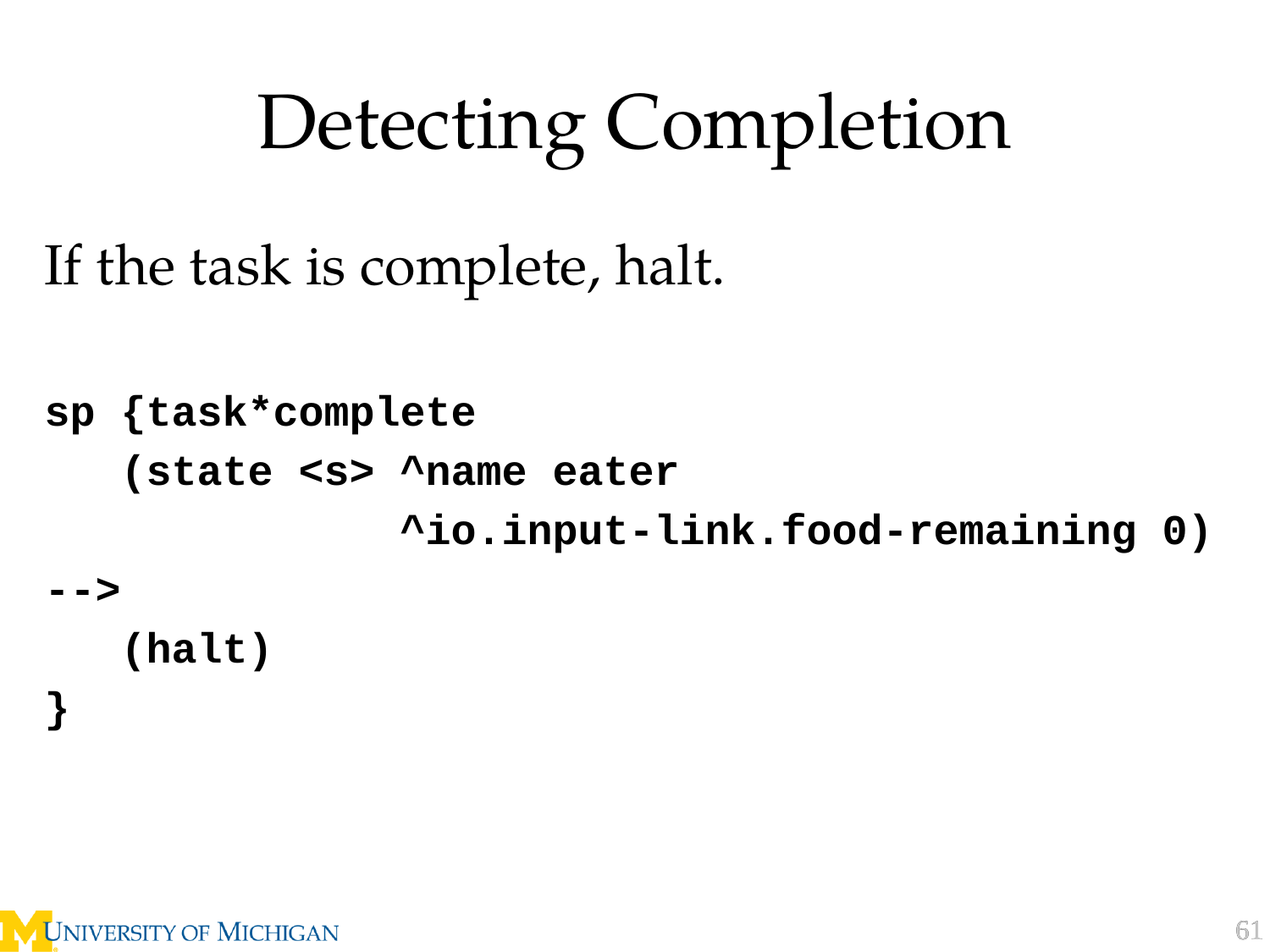

# Detecting Completion
If the task is complete, halt.

sp {task*complete
   (state <s> ^name eater
              ^io.input-link.food-remaining 0)
-->
   (halt)
}